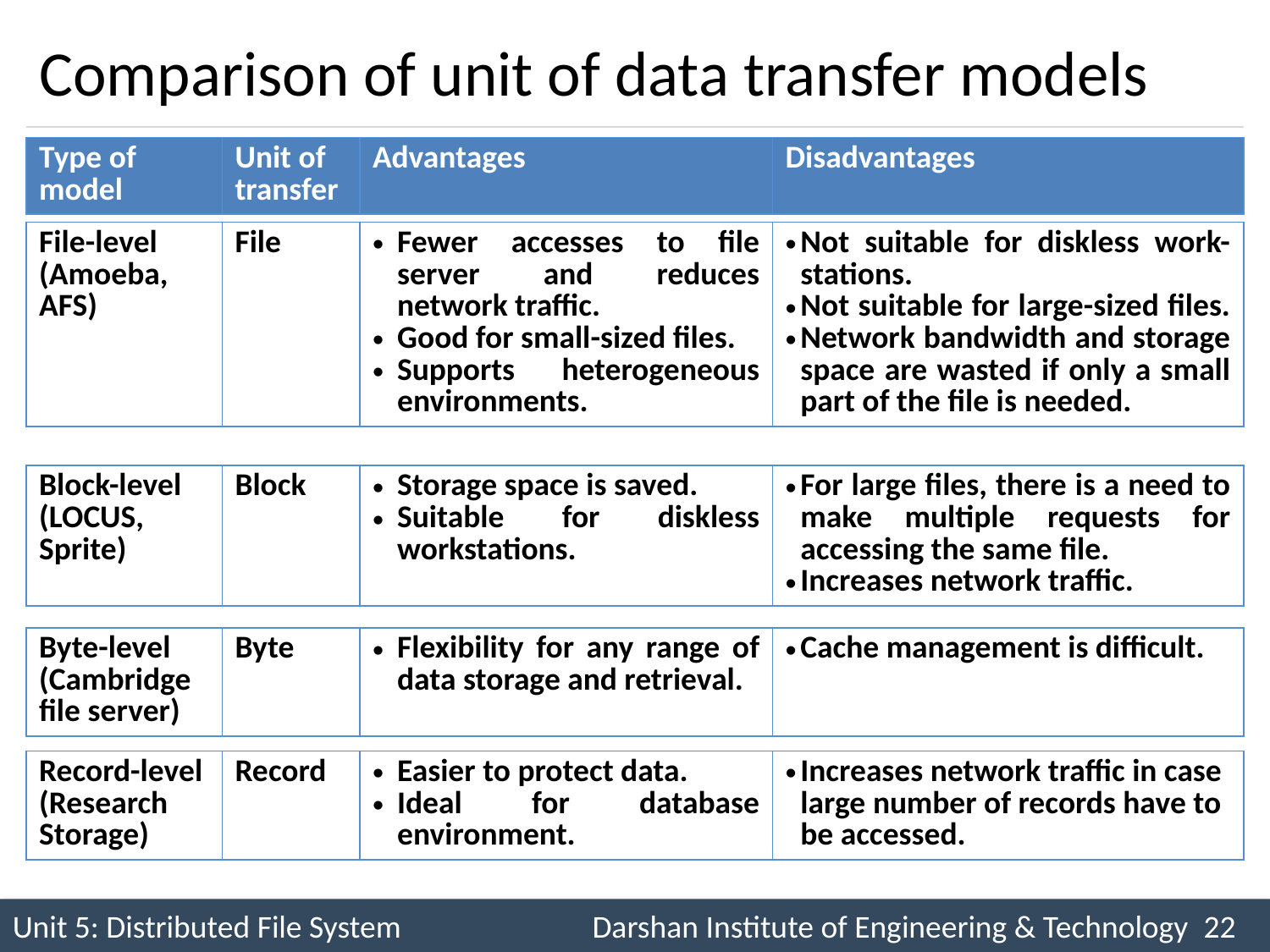

# Comparison of unit of data transfer models
| Type of model | Unit of transfer | Advantages | Disadvantages |
| --- | --- | --- | --- |
| File-level (Amoeba, AFS) | File | Fewer accesses to file server and reduces network traffic. Good for small-sized files. Supports heterogeneous environments. | Not suitable for diskless work-stations. Not suitable for large-sized files. Network bandwidth and storage space are wasted if only a small part of the file is needed. |
| --- | --- | --- | --- |
| Block-level (LOCUS, Sprite) | Block | Storage space is saved. Suitable for diskless workstations. | For large files, there is a need to make multiple requests for accessing the same file. Increases network traffic. |
| --- | --- | --- | --- |
| Byte-level (Cambridge file server) | Byte | Flexibility for any range of data storage and retrieval. | Cache management is difficult. |
| --- | --- | --- | --- |
| Record-level (Research Storage) | Record | Easier to protect data. Ideal for database environment. | Increases network traffic in case large number of records have to be accessed. |
| --- | --- | --- | --- |